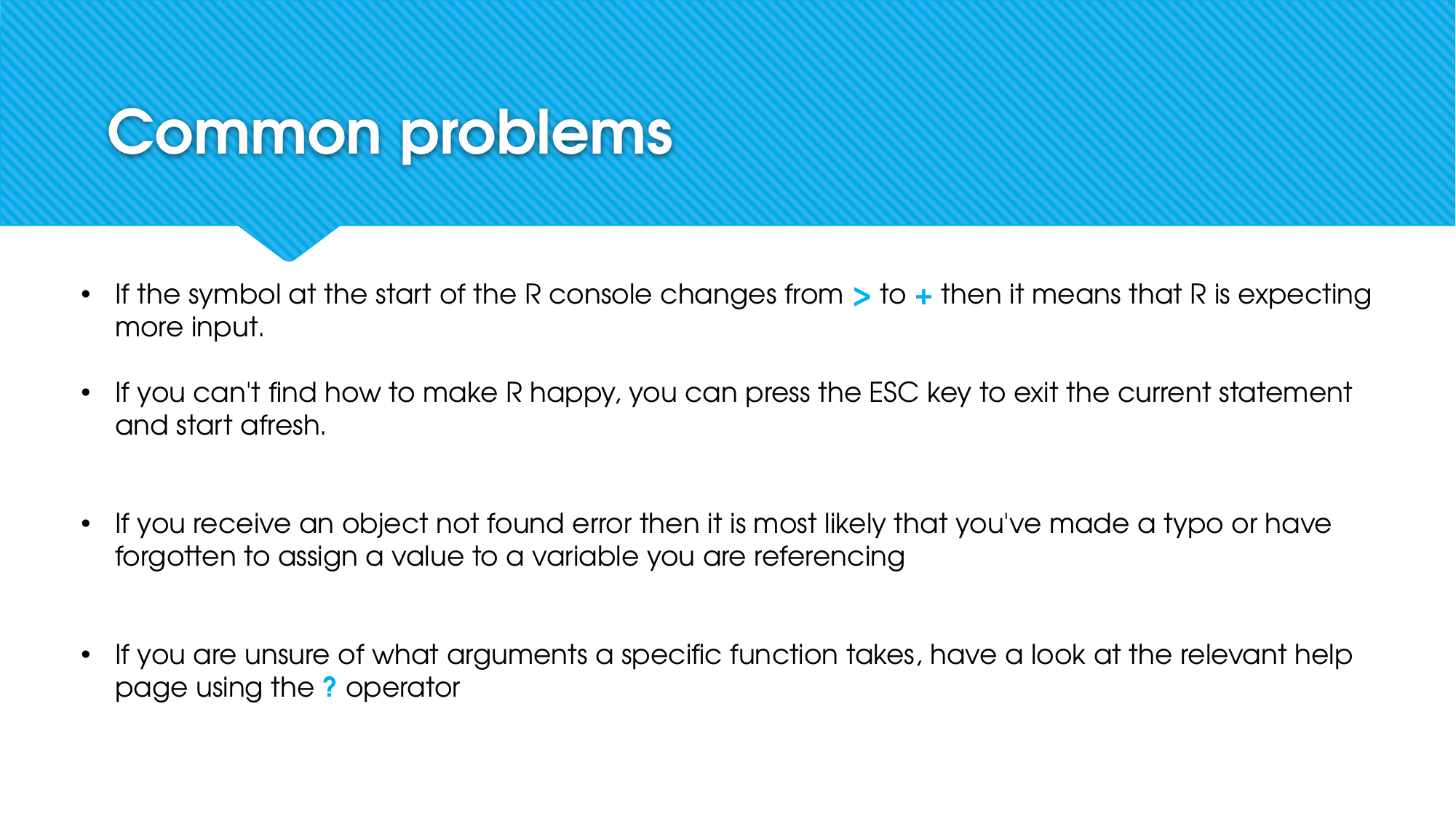

# Common problems
If the symbol at the start of the R console changes from > to + then it means that R is expecting more input.

If you can't find how to make R happy, you can press the ESC key to exit the current statement and start afresh.

If you receive an object not found error then it is most likely that you've made a typo or have forgotten to assign a value to a variable you are referencing

If you are unsure of what arguments a specific function takes, have a look at the relevant help page using the ? operator